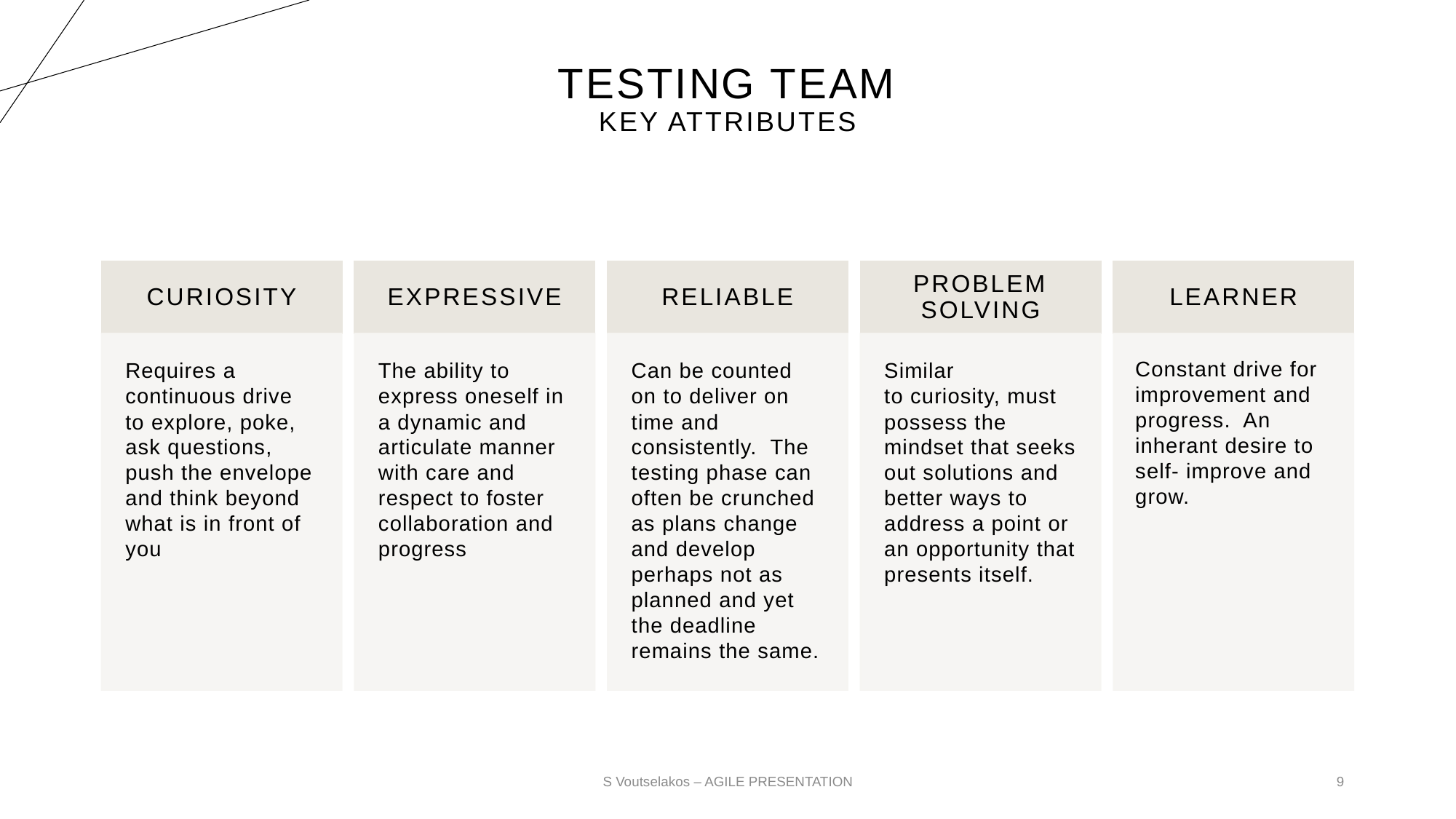

# TESTING TEAM KEY ATTRIBUTES

CURIOSITY
Requires a continuous drive to explore, poke, ask questions, push the envelope and think beyond what is in front of you
EXPRESSIVE
The ability to express oneself in a dynamic and articulate manner with care and respect to foster collaboration and progress
RELIABLE
Can be counted on to deliver on time and consistently.  The testing phase can often be crunched as plans change and develop perhaps not as planned and yet the deadline remains the same.
PROBLEM SOLVING
Similar to curiosity, must possess the mindset that seeks out solutions and better ways to address a point or an opportunity that presents itself.
LEARNER
Constant drive for improvement and progress.  An inherant desire to self- improve and grow.

20XX
S Voutselakos – AGILE PRESENTATION
9